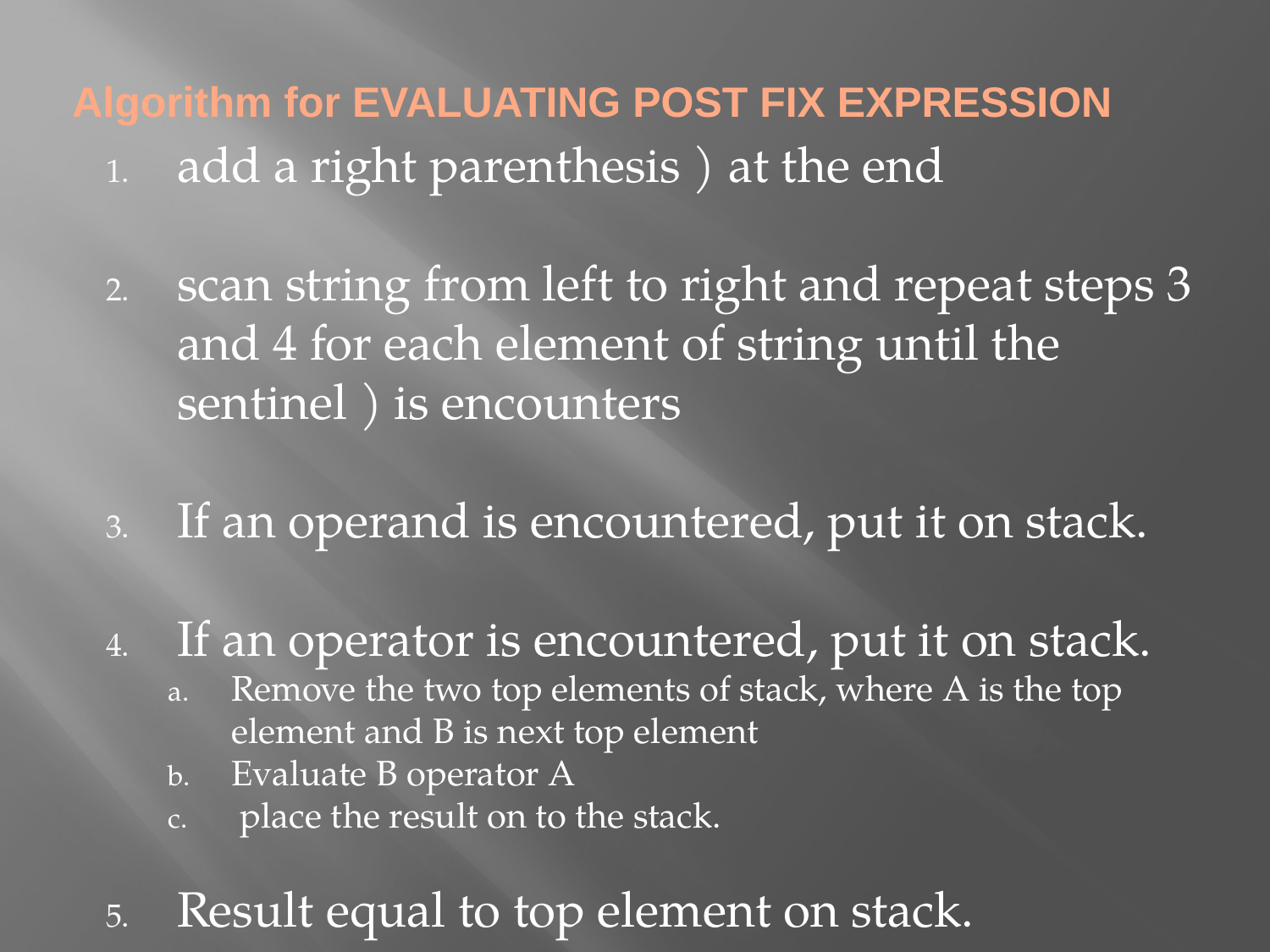

Algorithm for EVALUATING POST FIX EXPRESSION
add a right parenthesis ) at the end

scan string from left to right and repeat steps 3 and 4 for each element of string until the sentinel ) is encounters

If an operand is encountered, put it on stack.

If an operator is encountered, put it on stack.
Remove the two top elements of stack, where A is the top element and B is next top element
Evaluate B operator A
 place the result on to the stack.

Result equal to top element on stack.